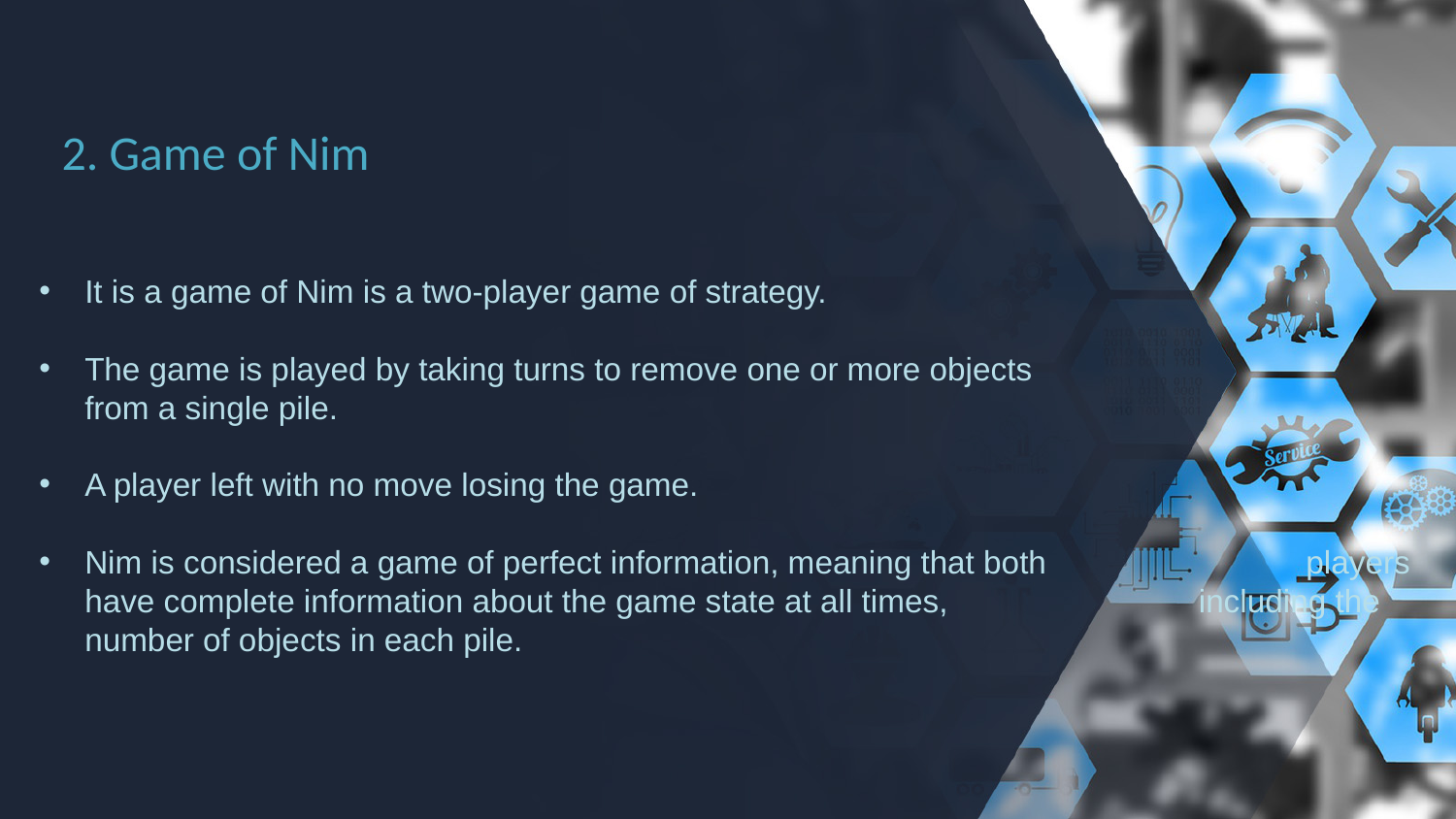

# 2. Game of Nim
It is a game of Nim is a two-player game of strategy.

The game is played by taking turns to remove one or more objects                                    from a single pile.

A player left with no move losing the game.

Nim is considered a game of perfect information, meaning that both                             players have complete information about the game state at all times,                            including the number of objects in each pile.